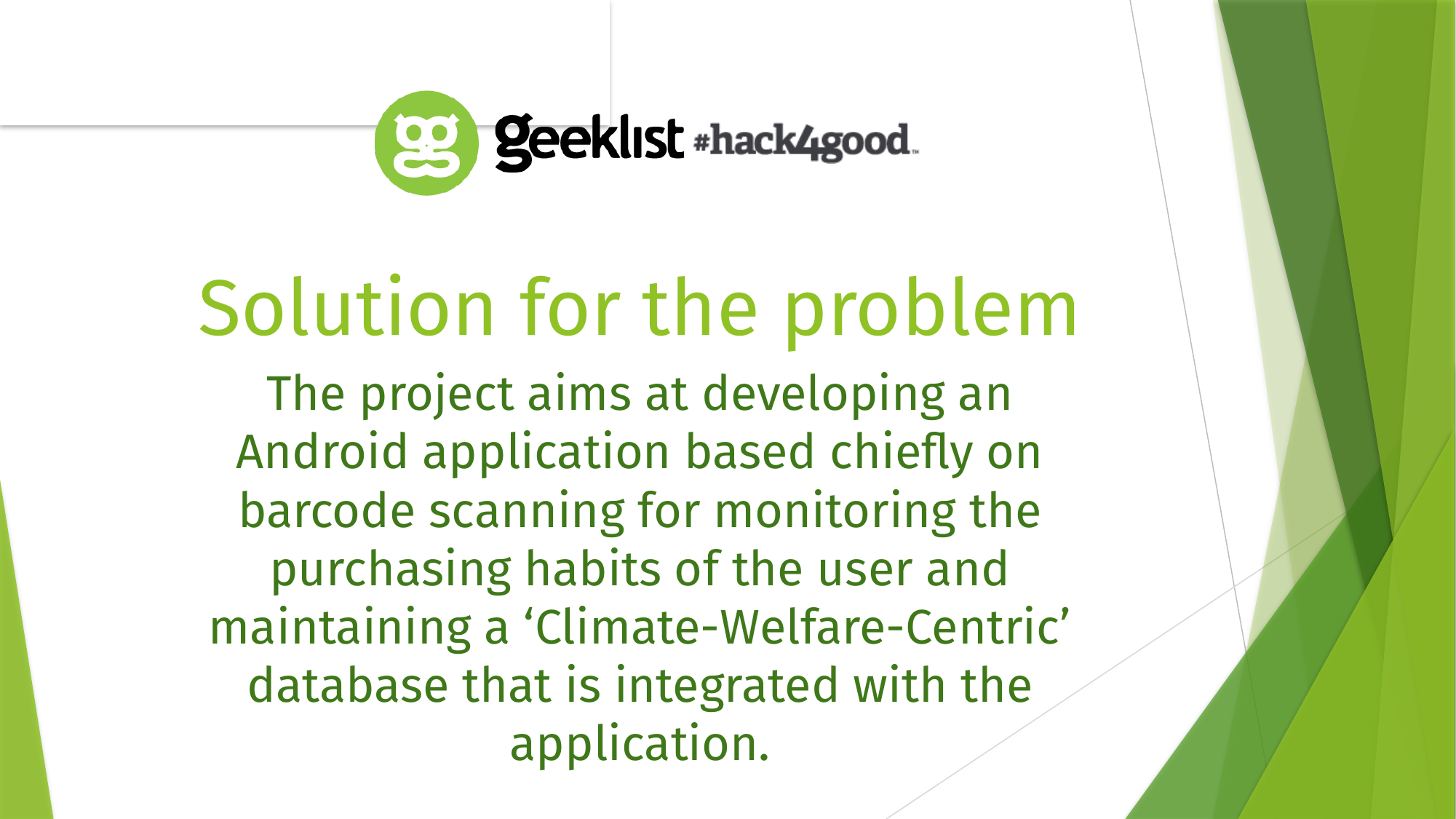

# Solution for the problem
The project aims at developing an Android application based chiefly on barcode scanning for monitoring the purchasing habits of the user and maintaining a ‘Climate-Welfare-Centric’ database that is integrated with the application.